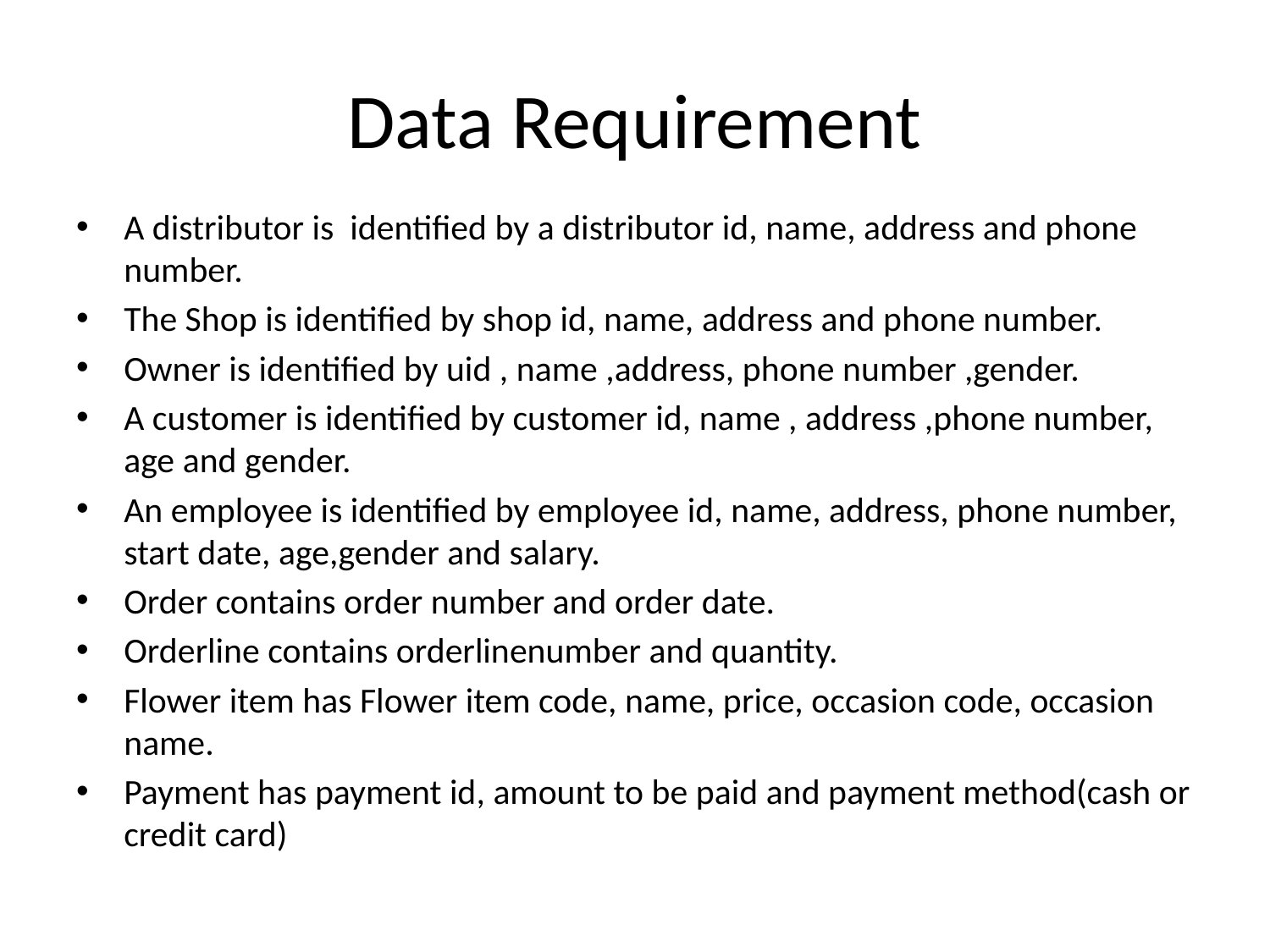

# Data Requirement
A distributor is  identified by a distributor id, name, address and phone number.
The Shop is identified by shop id, name, address and phone number.
Owner is identified by uid , name ,address, phone number ,gender.
A customer is identified by customer id, name , address ,phone number, age and gender.
An employee is identified by employee id, name, address, phone number, start date, age,gender and salary.
Order contains order number and order date.
Orderline contains orderlinenumber and quantity.
Flower item has Flower item code, name, price, occasion code, occasion name.
Payment has payment id, amount to be paid and payment method(cash or credit card)